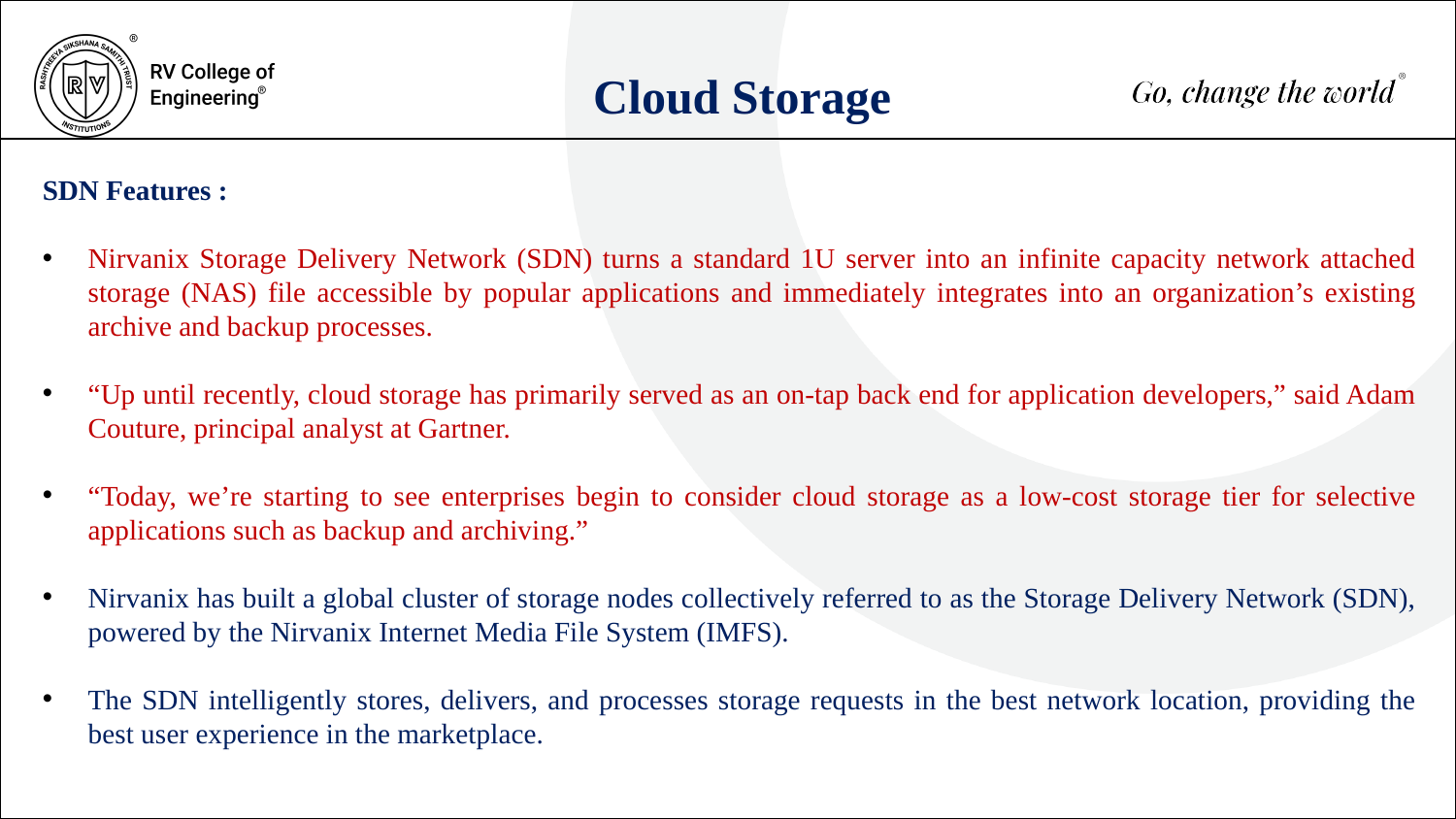

Cloud Storage

SDN Features :

Nirvanix Storage Delivery Network (SDN) turns a standard 1U server into an infinite capacity network attached storage (NAS) file accessible by popular applications and immediately integrates into an organization’s existing archive and backup processes.

“Up until recently, cloud storage has primarily served as an on-tap back end for application developers,” said Adam Couture, principal analyst at Gartner.

“Today, we’re starting to see enterprises begin to consider cloud storage as a low-cost storage tier for selective applications such as backup and archiving.”

Nirvanix has built a global cluster of storage nodes collectively referred to as the Storage Delivery Network (SDN), powered by the Nirvanix Internet Media File System (IMFS).

The SDN intelligently stores, delivers, and processes storage requests in the best network location, providing the best user experience in the marketplace.